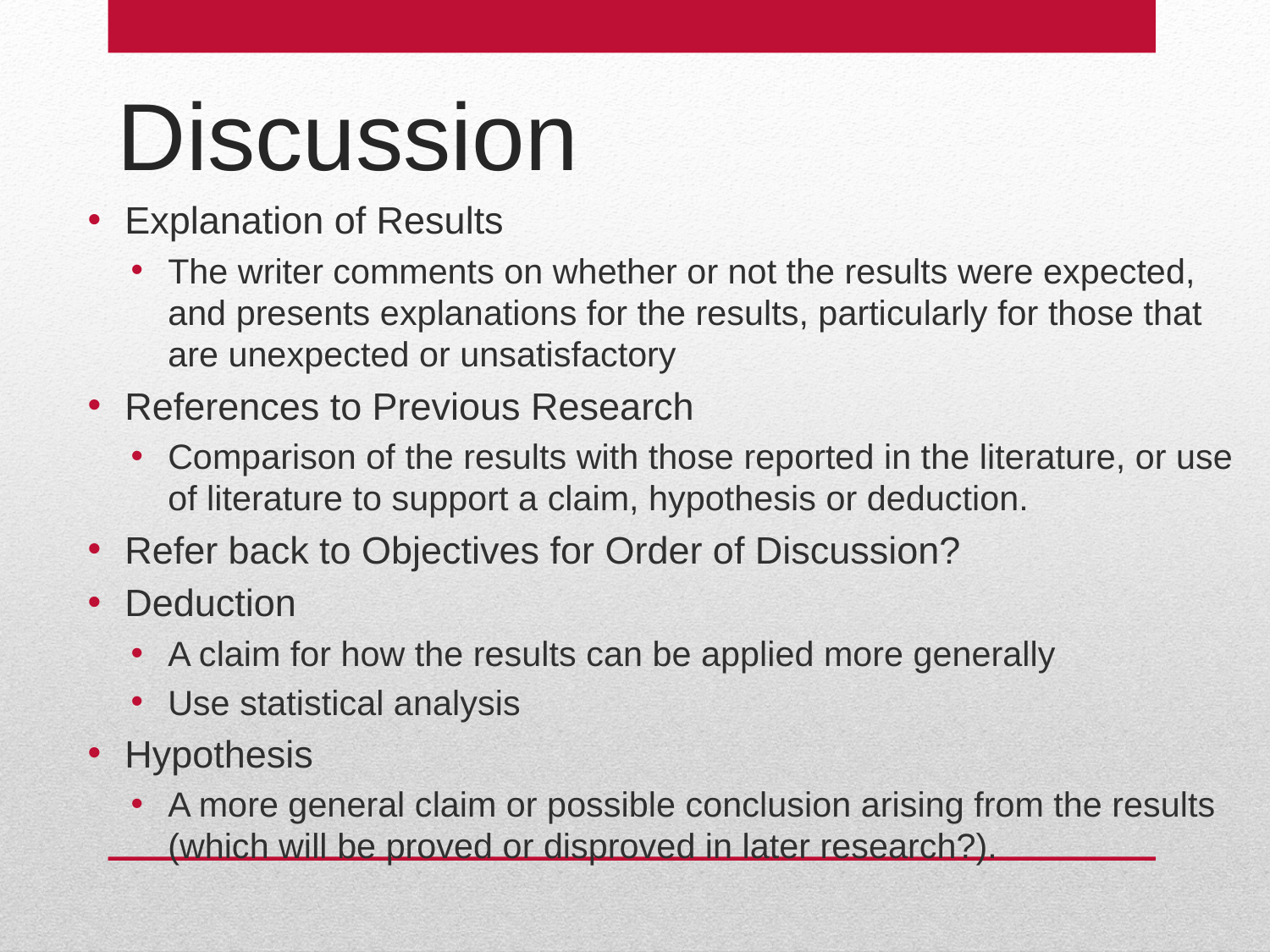

# Discussion
Explanation of Results
The writer comments on whether or not the results were expected, and presents explanations for the results, particularly for those that are unexpected or unsatisfactory
References to Previous Research
Comparison of the results with those reported in the literature, or use of literature to support a claim, hypothesis or deduction.
Refer back to Objectives for Order of Discussion?
Deduction
A claim for how the results can be applied more generally
Use statistical analysis
Hypothesis
A more general claim or possible conclusion arising from the results (which will be proved or disproved in later research?).